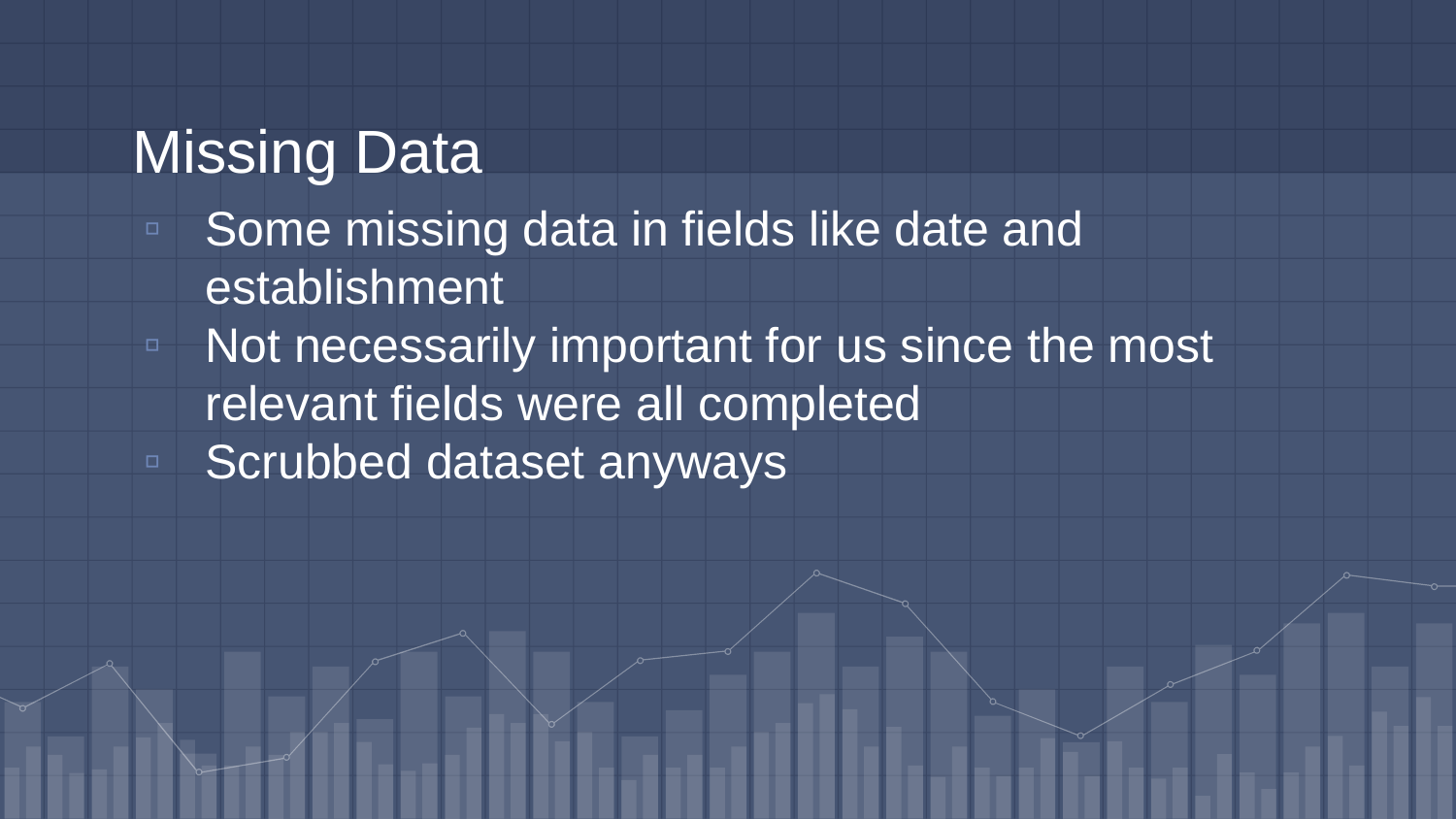

# Missing Data
Some missing data in fields like date and establishment
Not necessarily important for us since the most relevant fields were all completed
Scrubbed dataset anyways